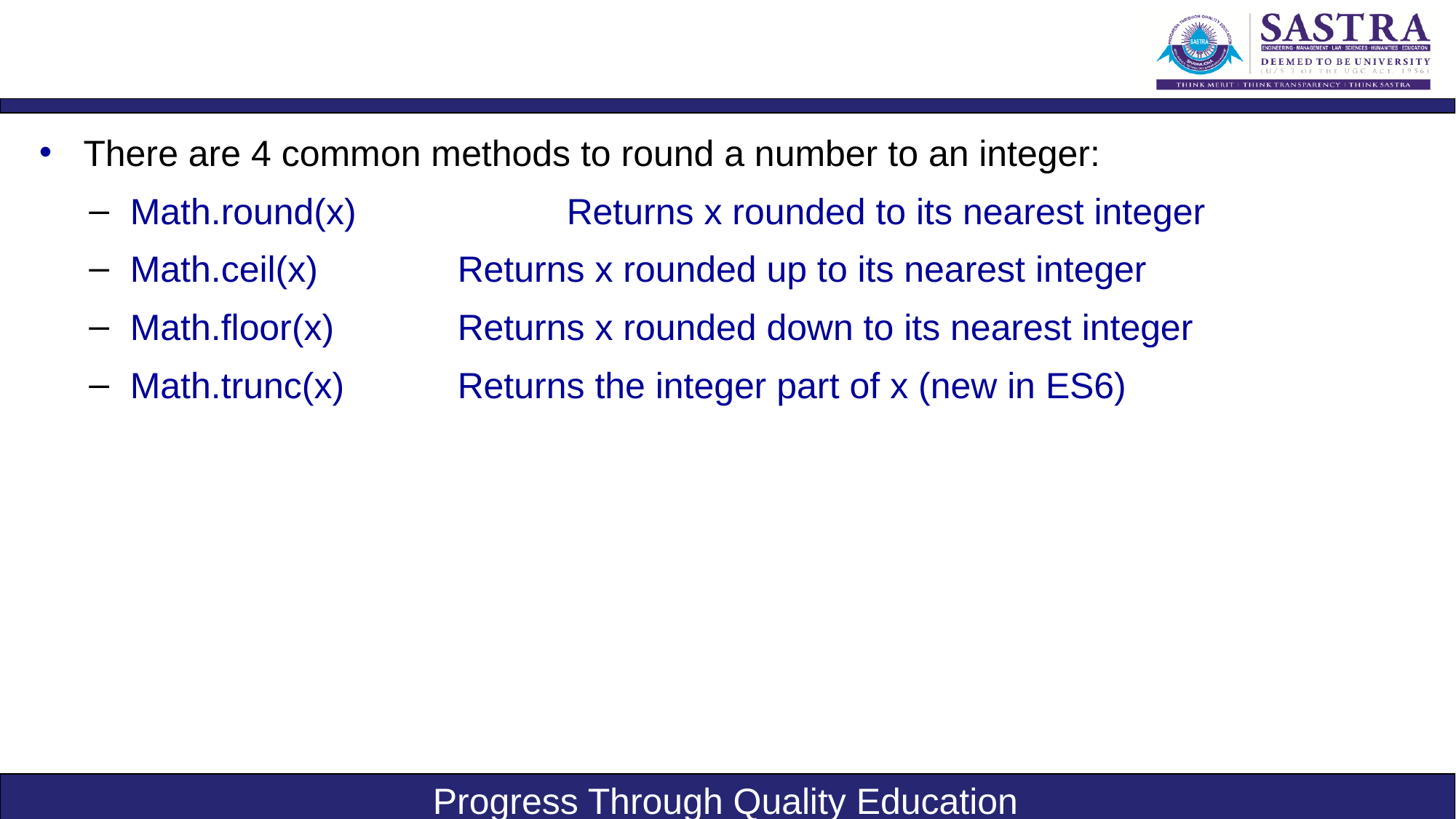

#
There are 4 common methods to round a number to an integer:
Math.round(x)		Returns x rounded to its nearest integer
Math.ceil(x)		Returns x rounded up to its nearest integer
Math.floor(x)		Returns x rounded down to its nearest integer
Math.trunc(x)		Returns the integer part of x (new in ES6)